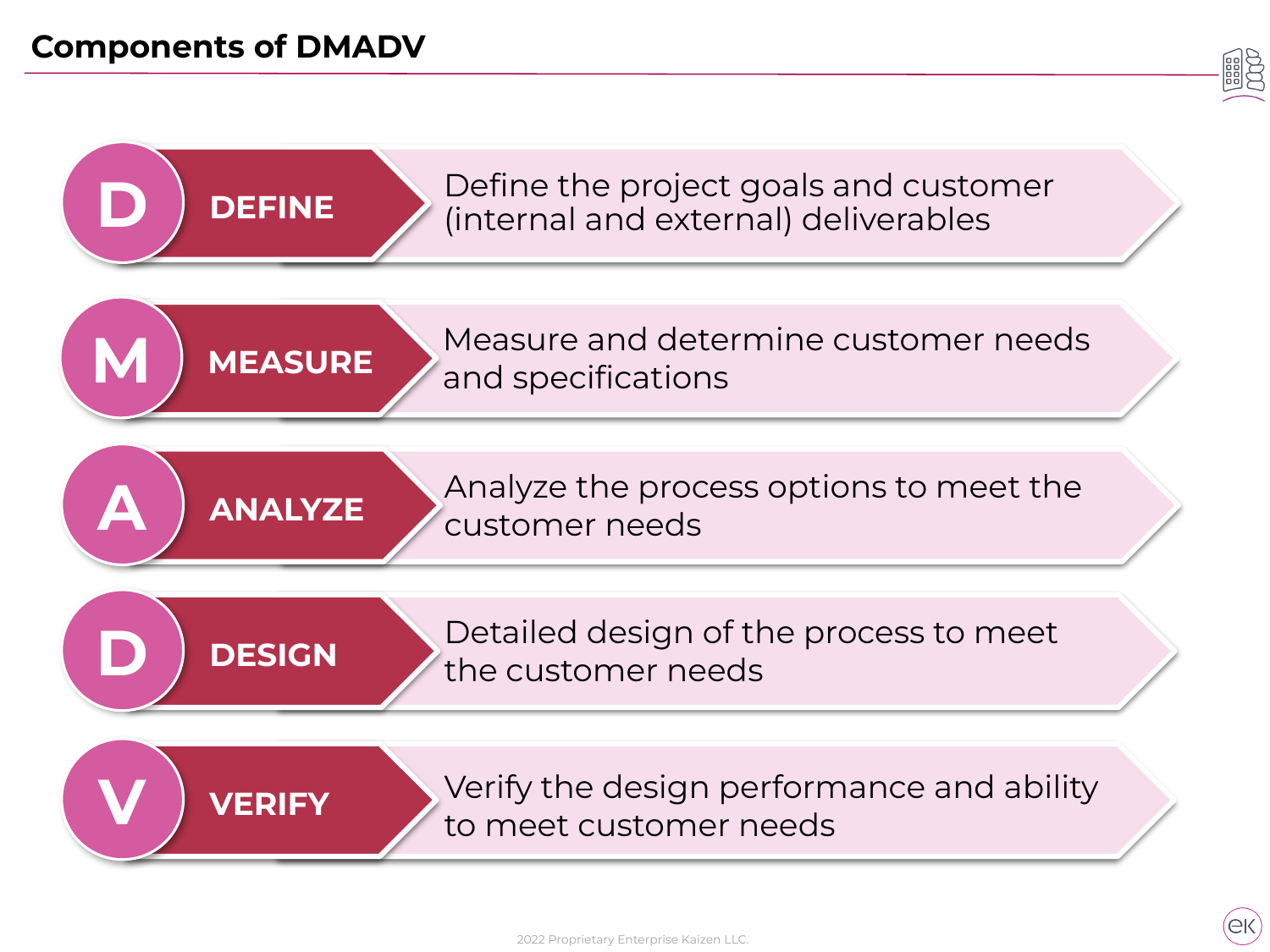

Components of DMADV
D

Define the project goals and customer (internal and external) deliverables
DEFINE
M

Measure and determine customer needs and specifications
MEASURE
A

Analyze the process options to meet the customer needs
ANALYZE
D

Detailed design of the process to meet the customer needs
DESIGN
V

Verify the design performance and ability to meet customer needs
VERIFY